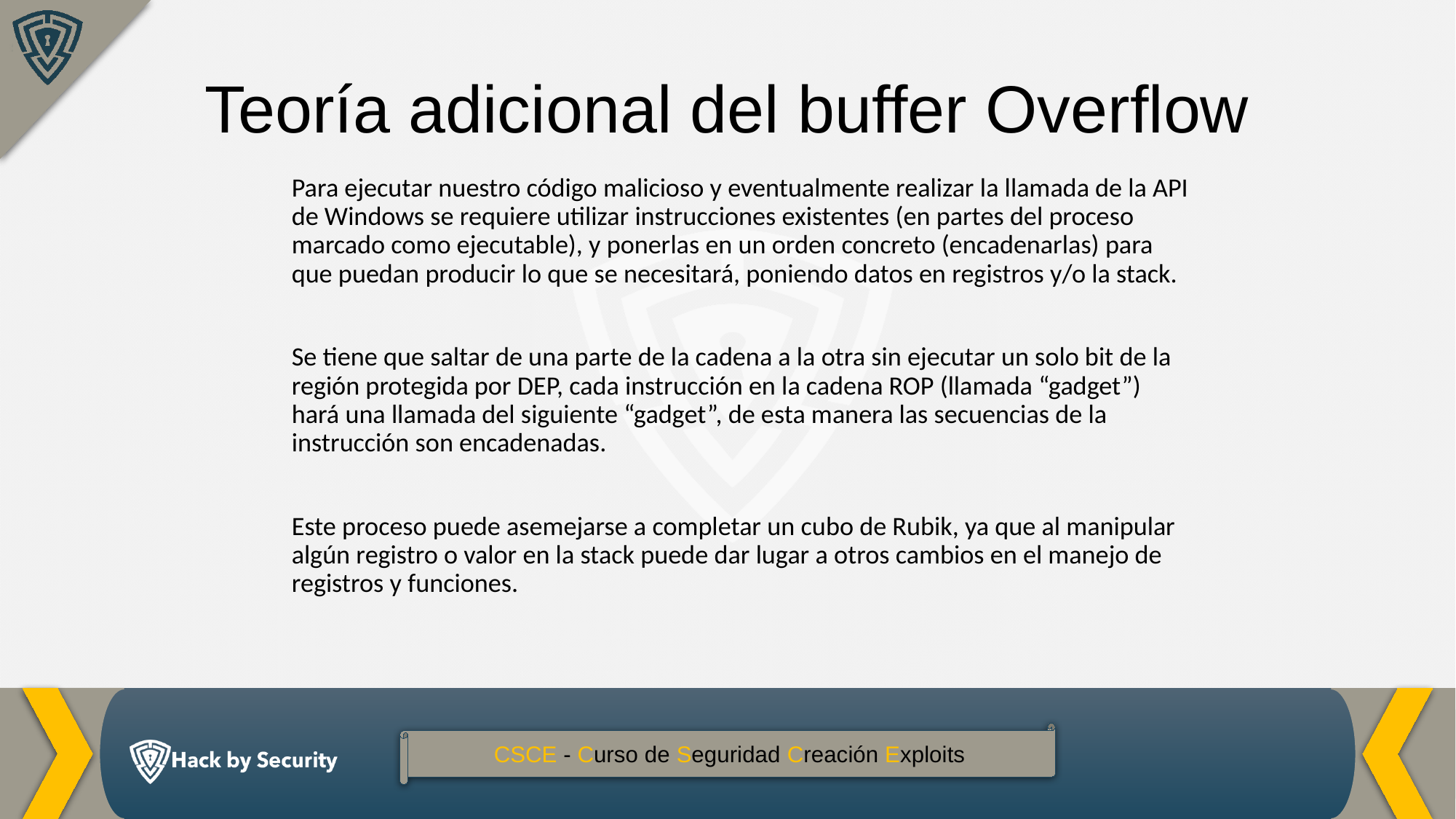

Teoría adicional del buffer Overflow
Para ejecutar nuestro código malicioso y eventualmente realizar la llamada de la API de Windows se requiere utilizar instrucciones existentes (en partes del proceso marcado como ejecutable), y ponerlas en un orden concreto (encadenarlas) para que puedan producir lo que se necesitará, poniendo datos en registros y/o la stack.

Se tiene que saltar de una parte de la cadena a la otra sin ejecutar un solo bit de la región protegida por DEP, cada instrucción en la cadena ROP (llamada “gadget”) hará una llamada del siguiente “gadget”, de esta manera las secuencias de la instrucción son encadenadas.

Este proceso puede asemejarse a completar un cubo de Rubik, ya que al manipular algún registro o valor en la stack puede dar lugar a otros cambios en el manejo de registros y funciones.